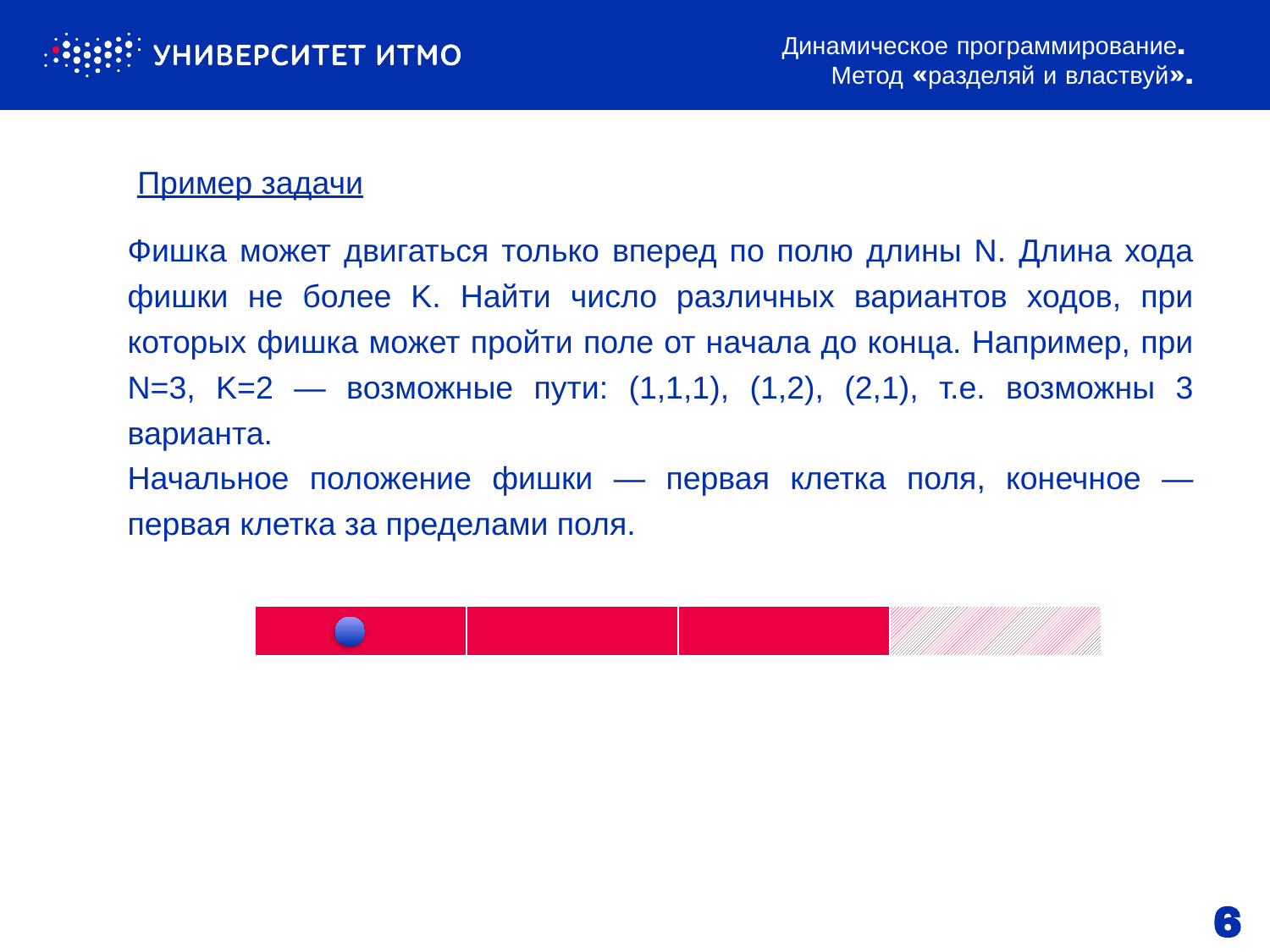

Динамическое программирование.
Метод «разделяй и властвуй».
Пример задачи
Фишка может двигаться только вперед по полю длины N. Длина хода фишки не более K. Найти число различных вариантов ходов, при которых фишка может пройти поле от начала до конца. Например, при N=3, K=2 — возможные пути: (1,1,1), (1,2), (2,1), т.е. возможны 3 варианта.
Начальное положение фишки — первая клетка поля, конечное — первая клетка за пределами поля.
|  |  |  |  |
| --- | --- | --- | --- |

6